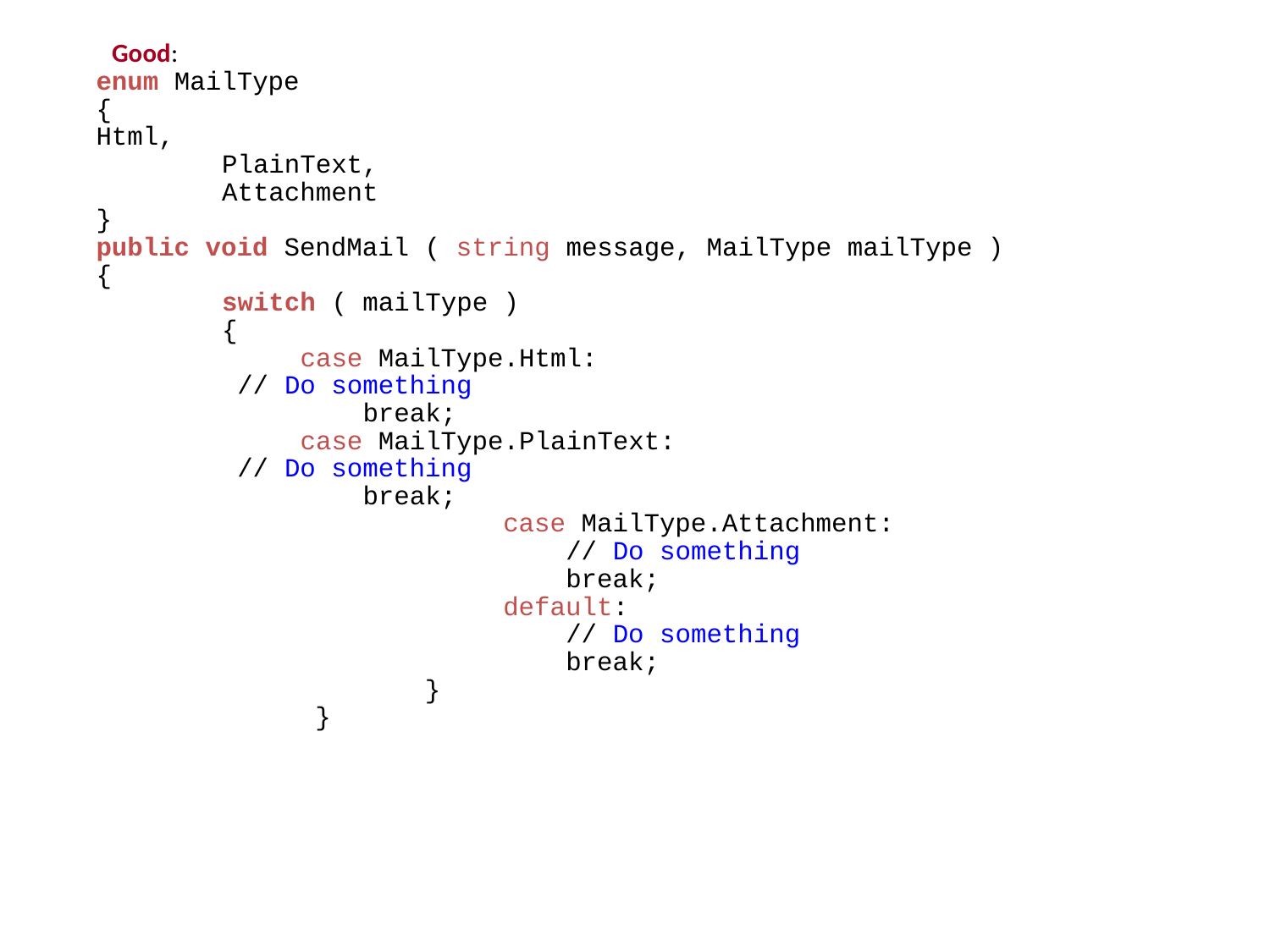

Good:
			enum MailType
			{
   			Html,
    			PlainText,
    			Attachment
			}
			public void SendMail ( string message, MailType mailType )
			{
    			switch ( mailType )
    			{
      			     case MailType.Html:
          			 // Do something
          		         break;
      			     case MailType.PlainText:
          			 // Do something
          		         break;
                             case MailType.Attachment:
                                 // Do something
                                 break;
                             default:
                                 // Do something
                                 break;
                        }
                 }
Format. Case study